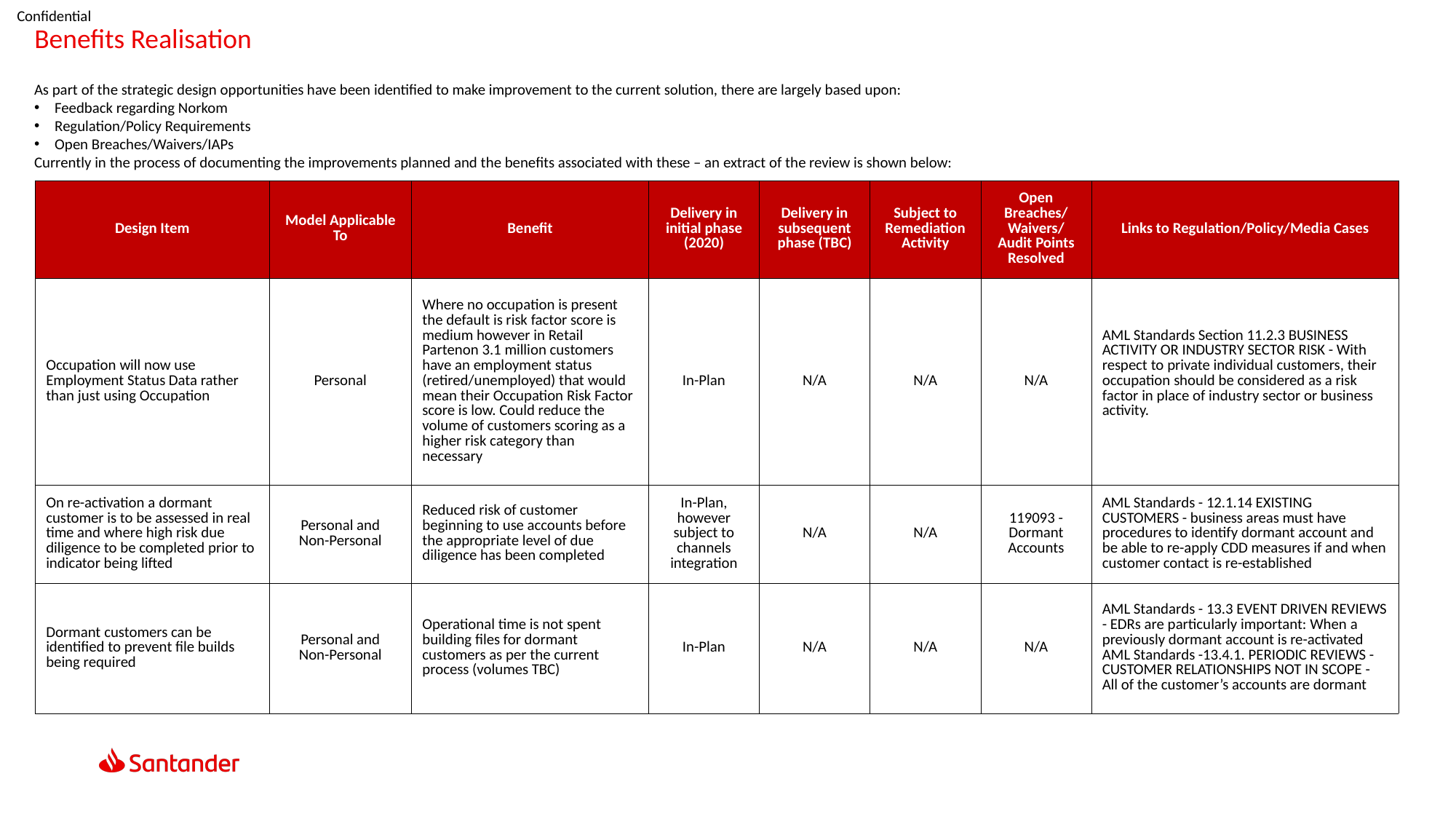

Benefits Realisation
As part of the strategic design opportunities have been identified to make improvement to the current solution, there are largely based upon:
Feedback regarding Norkom
Regulation/Policy Requirements
Open Breaches/Waivers/IAPs
Currently in the process of documenting the improvements planned and the benefits associated with these – an extract of the review is shown below:

| Design Item | Model Applicable To | Benefit | Delivery in initial phase (2020) | Delivery in subsequent phase (TBC) | Subject to Remediation Activity | Open Breaches/ Waivers/ Audit Points Resolved | Links to Regulation/Policy/Media Cases |
| --- | --- | --- | --- | --- | --- | --- | --- |
| Occupation will now use Employment Status Data rather than just using Occupation | Personal | Where no occupation is present the default is risk factor score is medium however in Retail Partenon 3.1 million customers have an employment status (retired/unemployed) that would mean their Occupation Risk Factor score is low. Could reduce the volume of customers scoring as a higher risk category than necessary | In-Plan | N/A | N/A | N/A | AML Standards Section 11.2.3 BUSINESS ACTIVITY OR INDUSTRY SECTOR RISK - With respect to private individual customers, their occupation should be considered as a risk factor in place of industry sector or business activity. |
| On re-activation a dormant customer is to be assessed in real time and where high risk due diligence to be completed prior to indicator being lifted | Personal and Non-Personal | Reduced risk of customer beginning to use accounts before the appropriate level of due diligence has been completed | In-Plan, however subject to channels integration | N/A | N/A | 119093 - Dormant Accounts | AML Standards - 12.1.14 EXISTING CUSTOMERS - business areas must have procedures to identify dormant account and be able to re-apply CDD measures if and when customer contact is re-established |
| Dormant customers can be identified to prevent file builds being required | Personal and Non-Personal | Operational time is not spent building files for dormant customers as per the current process (volumes TBC) | In-Plan | N/A | N/A | N/A | AML Standards - 13.3 EVENT DRIVEN REVIEWS - EDRs are particularly important: When a previously dormant account is re-activated AML Standards -13.4.1. PERIODIC REVIEWS -CUSTOMER RELATIONSHIPS NOT IN SCOPE - All of the customer’s accounts are dormant |